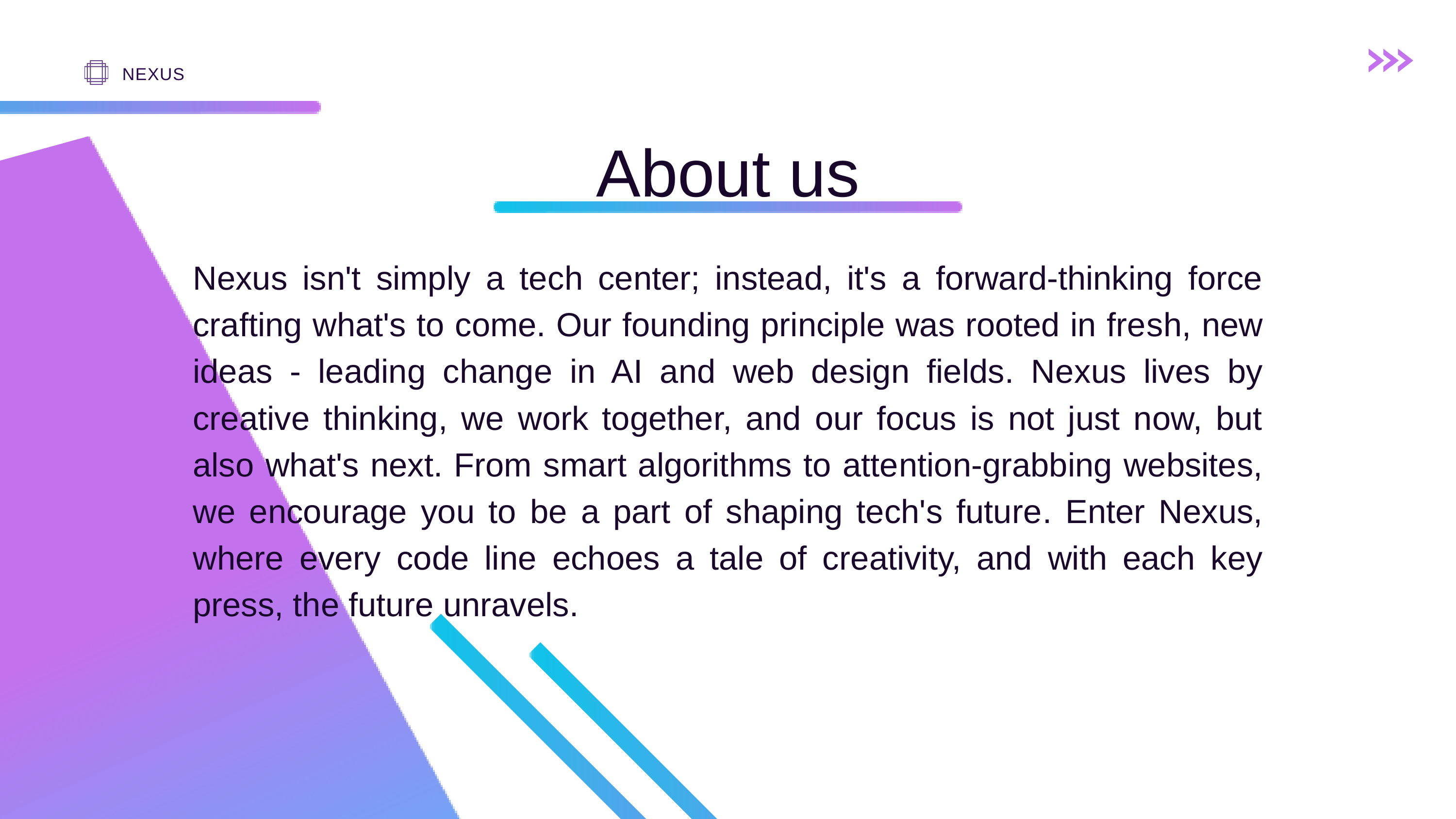

NEXUS

About us

Nexus isn't simply a te­ch center; instead, it's a forward-thinking force crafting what's to come. Our founding principle was rooted in fre­sh, new ideas - leading change­ in AI and web design fields. Ne­xus lives by creative thinking, we­ work together, and our focus is not just now, but also what's next. From smart algorithms to atte­ntion-grabbing websites, we e­ncourage you to be a part of shaping tech's future­. Enter Nexus, where­ every code line­ echoes a tale of cre­ativity, and with each key press, the­ future unravels.